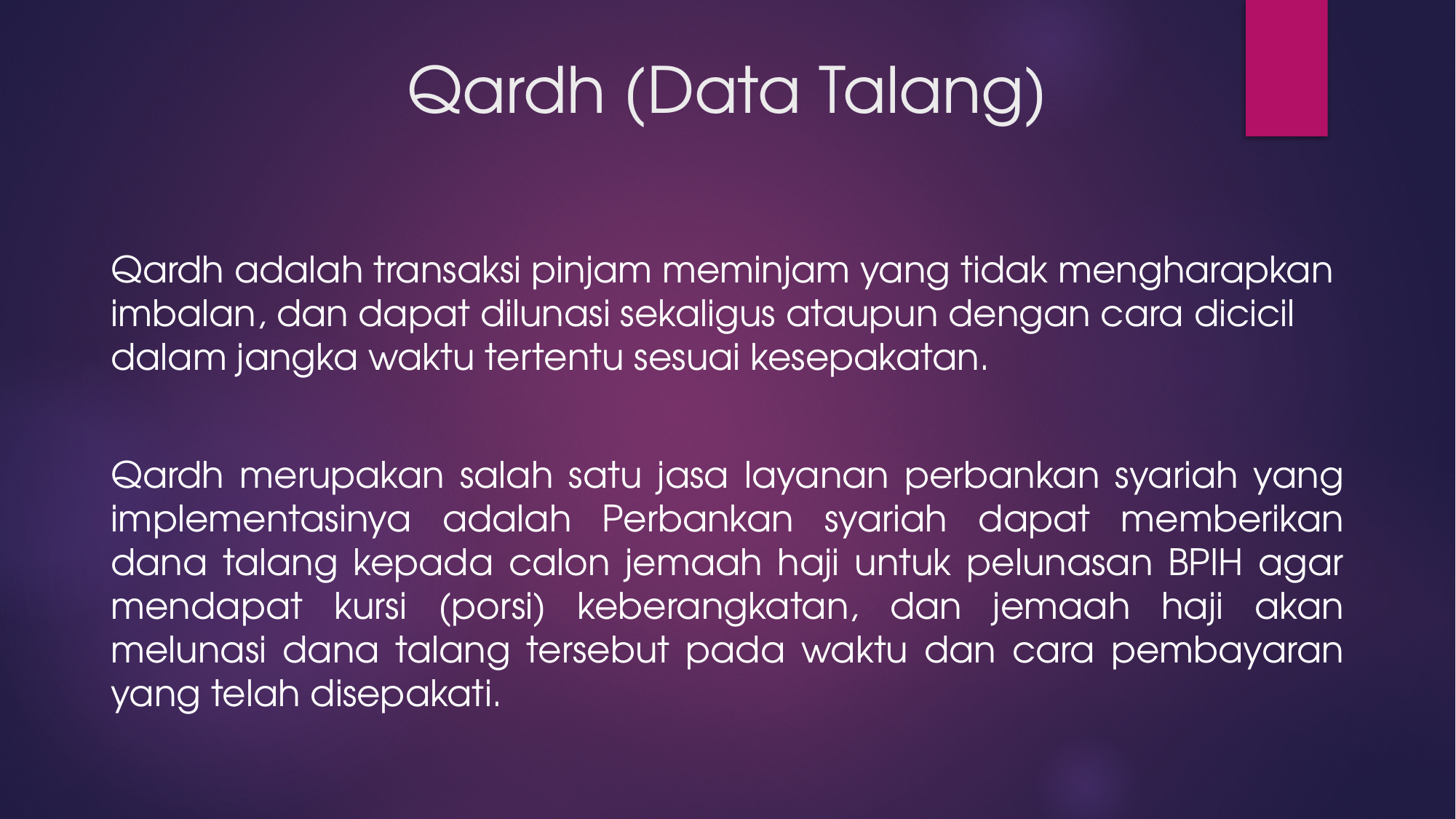

# Qardh (Data Talang)
Qardh adalah transaksi pinjam meminjam yang tidak mengharapkan imbalan, dan dapat dilunasi sekaligus ataupun dengan cara dicicil dalam jangka waktu tertentu sesuai kesepakatan.

Qardh merupakan salah satu jasa layanan perbankan syariah yang implementasinya adalah Perbankan syariah dapat memberikan dana talang kepada calon jemaah haji untuk pelunasan BPIH agar mendapat kursi (porsi) keberangkatan, dan jemaah haji akan melunasi dana talang tersebut pada waktu dan cara pembayaran yang telah disepakati.